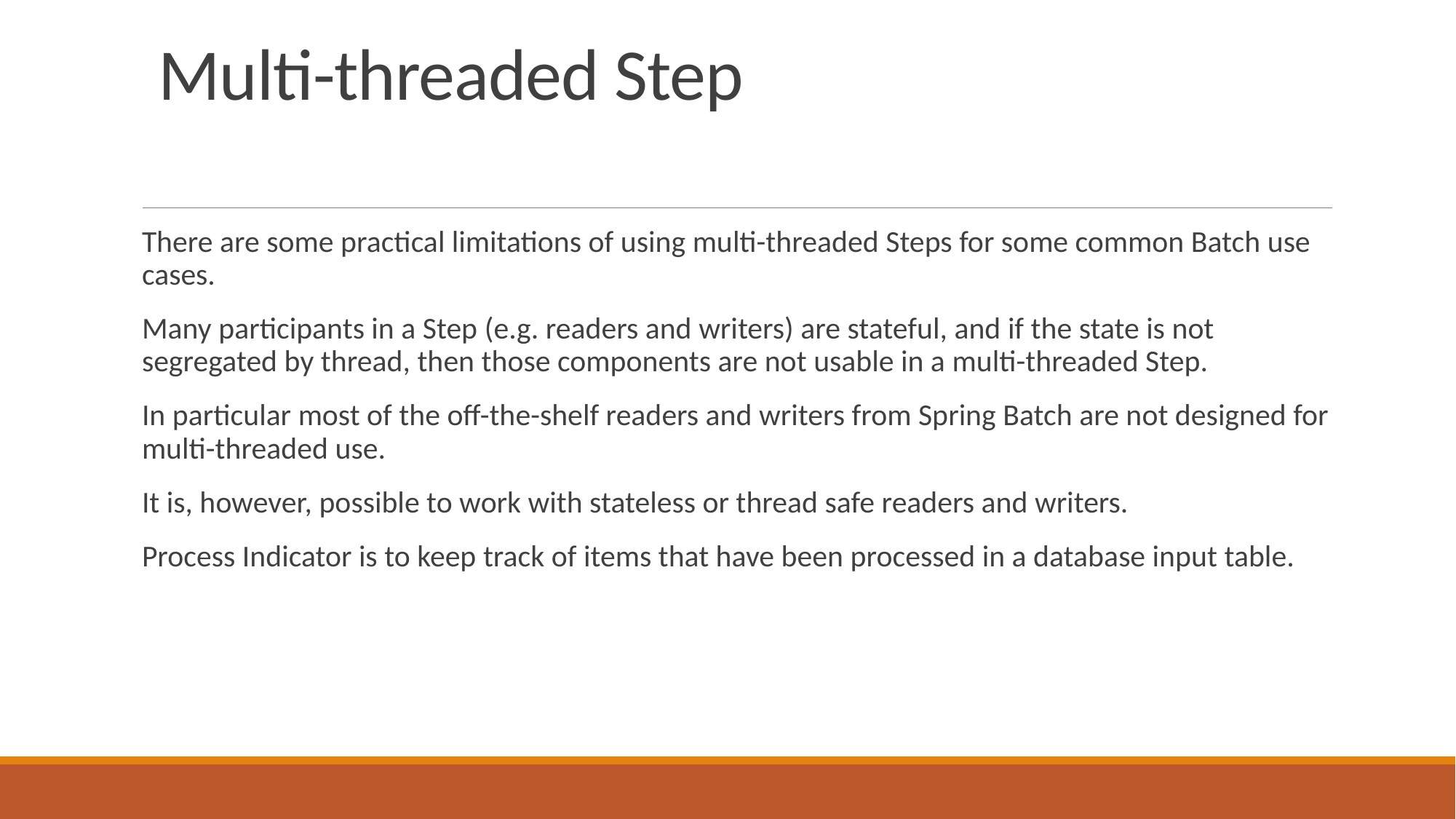

# Multi-threaded Step
There are some practical limitations of using multi-threaded Steps for some common Batch use cases.
Many participants in a Step (e.g. readers and writers) are stateful, and if the state is not segregated by thread, then those components are not usable in a multi-threaded Step.
In particular most of the off-the-shelf readers and writers from Spring Batch are not designed for multi-threaded use.
It is, however, possible to work with stateless or thread safe readers and writers.
Process Indicator is to keep track of items that have been processed in a database input table.